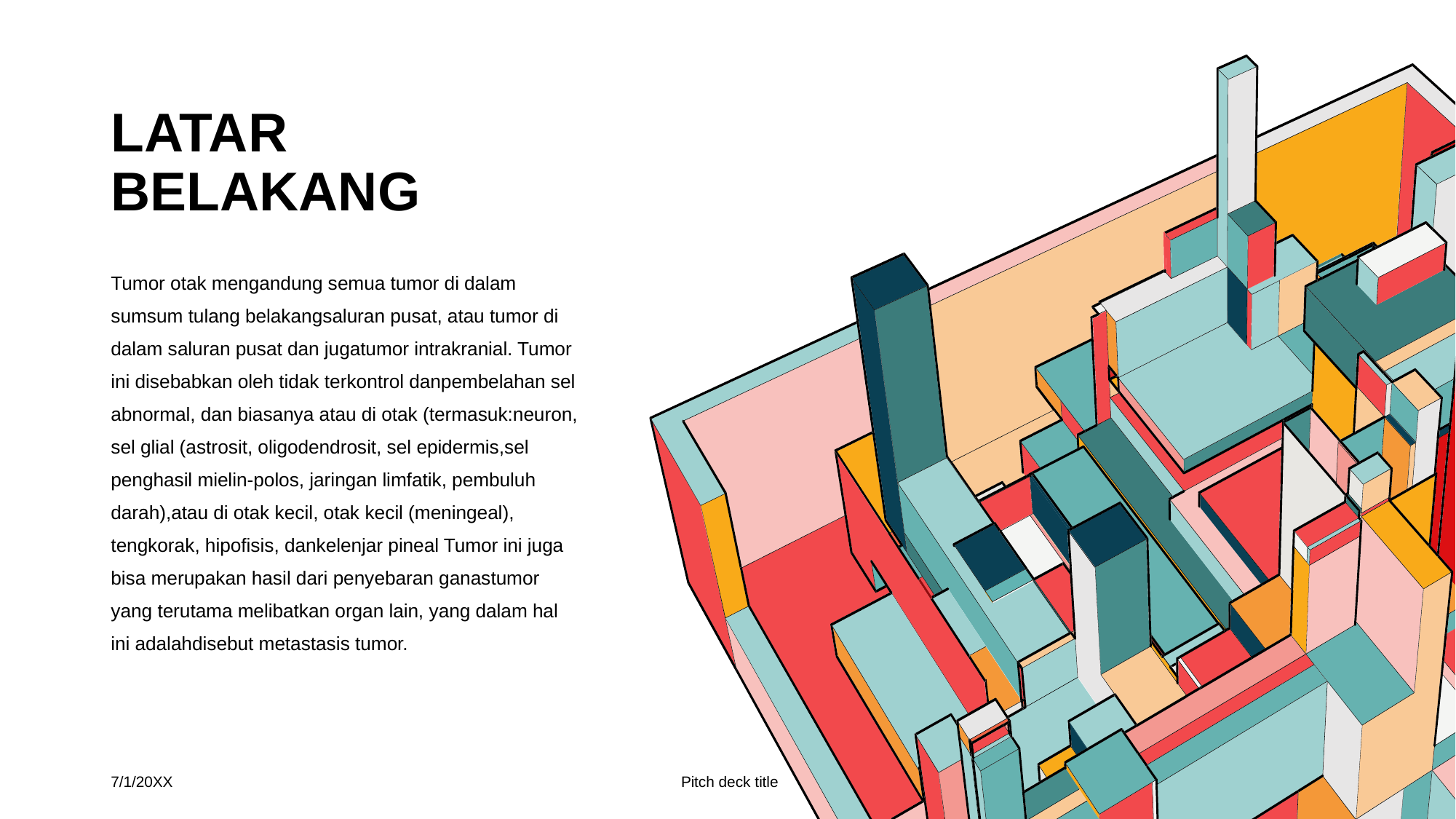

# Latar belakang
Tumor otak mengandung semua tumor di dalam sumsum tulang belakangsaluran pusat, atau tumor di dalam saluran pusat dan jugatumor intrakranial. Tumor ini disebabkan oleh tidak terkontrol danpembelahan sel abnormal, dan biasanya atau di otak (termasuk:neuron, sel glial (astrosit, oligodendrosit, sel epidermis,sel penghasil mielin-polos, jaringan limfatik, pembuluh darah),atau di otak kecil, otak kecil (meningeal), tengkorak, hipofisis, dankelenjar pineal Tumor ini juga bisa merupakan hasil dari penyebaran ganastumor yang terutama melibatkan organ lain, yang dalam hal ini adalahdisebut metastasis tumor.
7/1/20XX
Pitch deck title
3